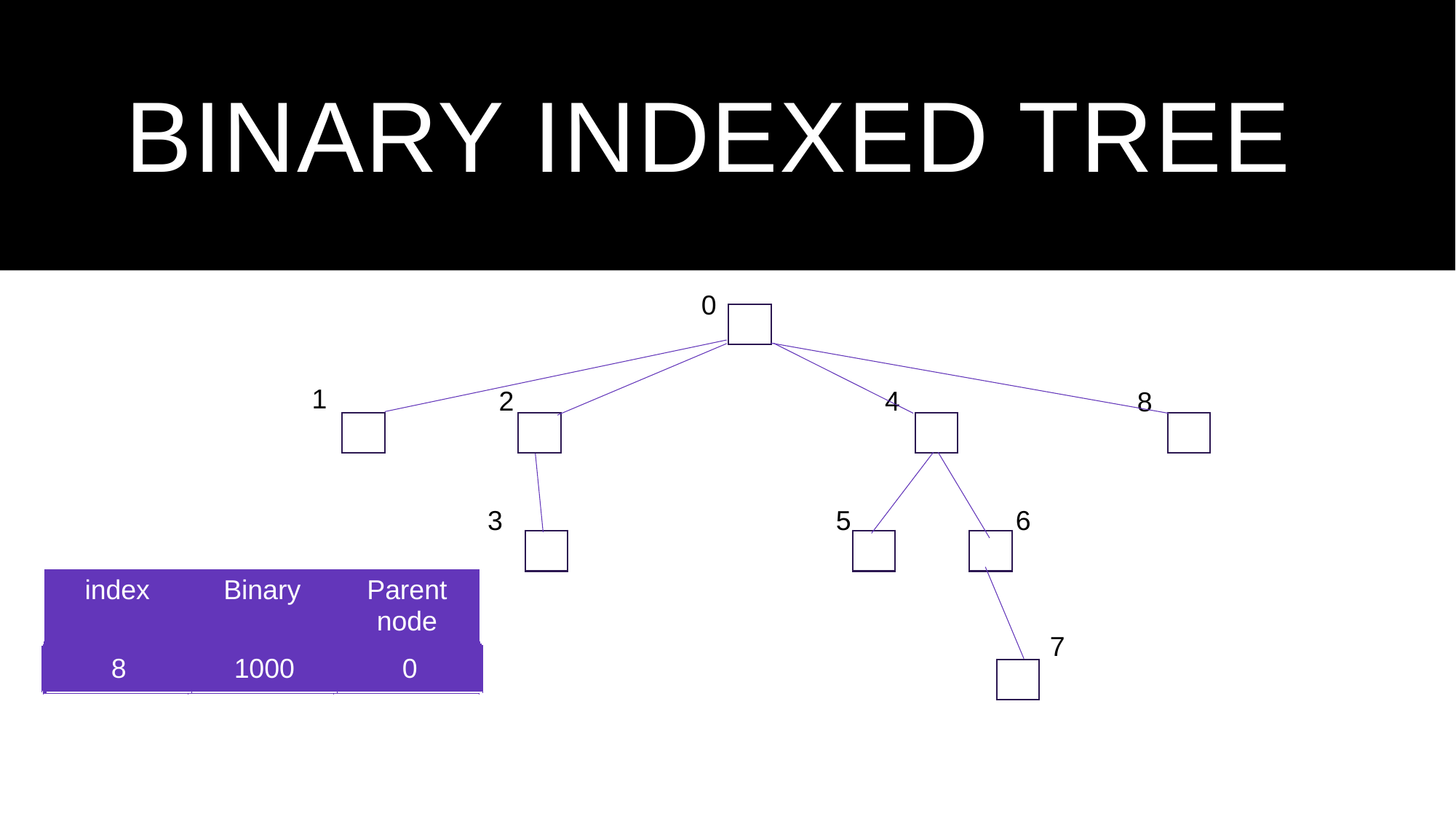

# Binary indexed tree
0

1
4
2
8

3
5
6

| index | Binary | Parent node |
| --- | --- | --- |
| 1 | 01 | 0 |
7
| 4 | 100​ | 0​ |
| --- | --- | --- |
| 6 | 110​ | 4(100)​ |
| --- | --- | --- |
| 3 | 11​ | 2(10)​ |
| --- | --- | --- |
| 5 | 101​ | 100​ |
| --- | --- | --- |
| 8 | 1000 | 0 |
| --- | --- | --- |
| 2​ | 10​ | 0​ |
| --- | --- | --- |
| 7 | 111​ | 6(110)​ |
| --- | --- | --- |